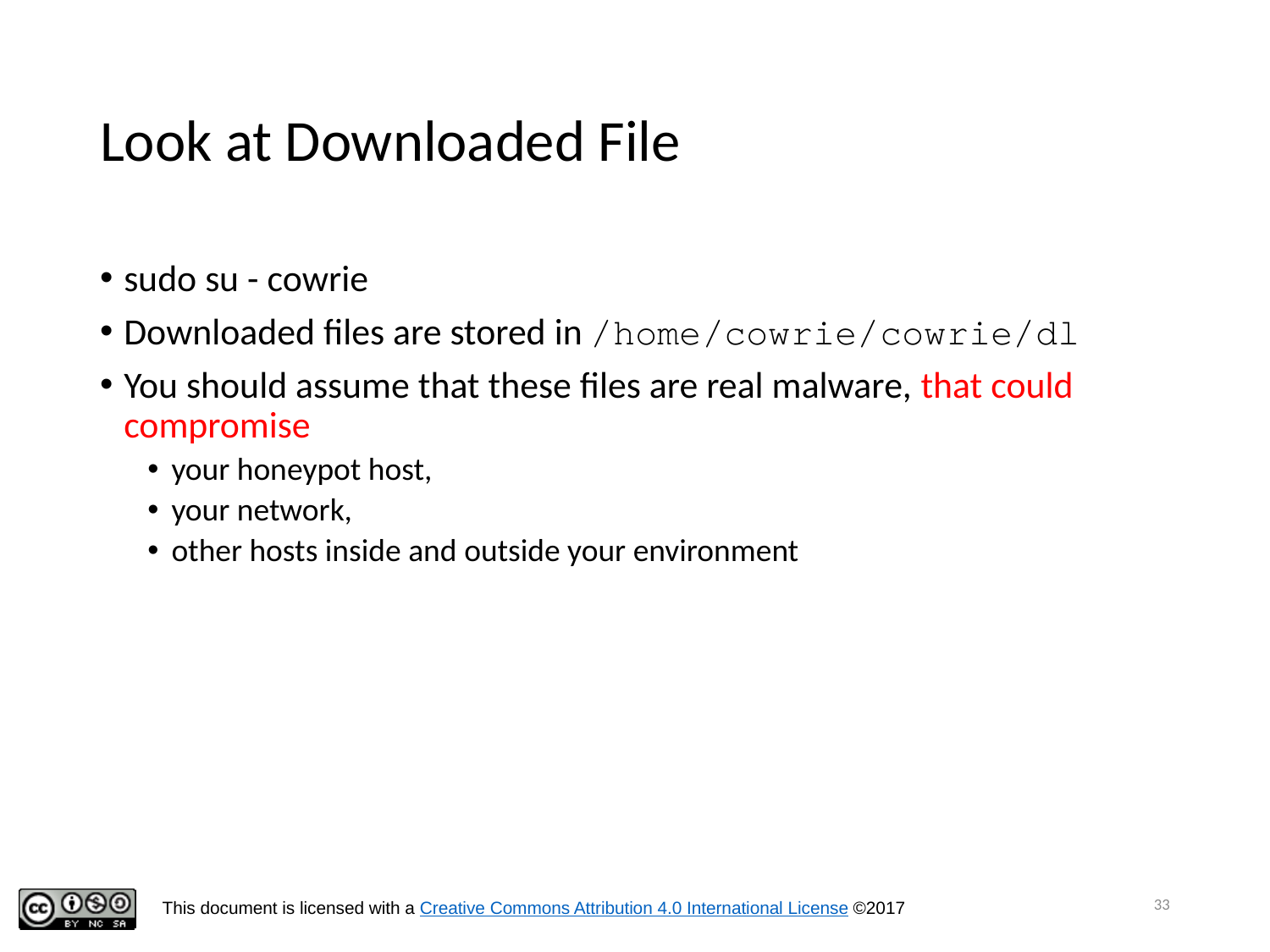

# Look at Downloaded File
sudo su - cowrie
Downloaded files are stored in /home/cowrie/cowrie/dl
You should assume that these files are real malware, that could compromise
your honeypot host,
your network,
other hosts inside and outside your environment

33